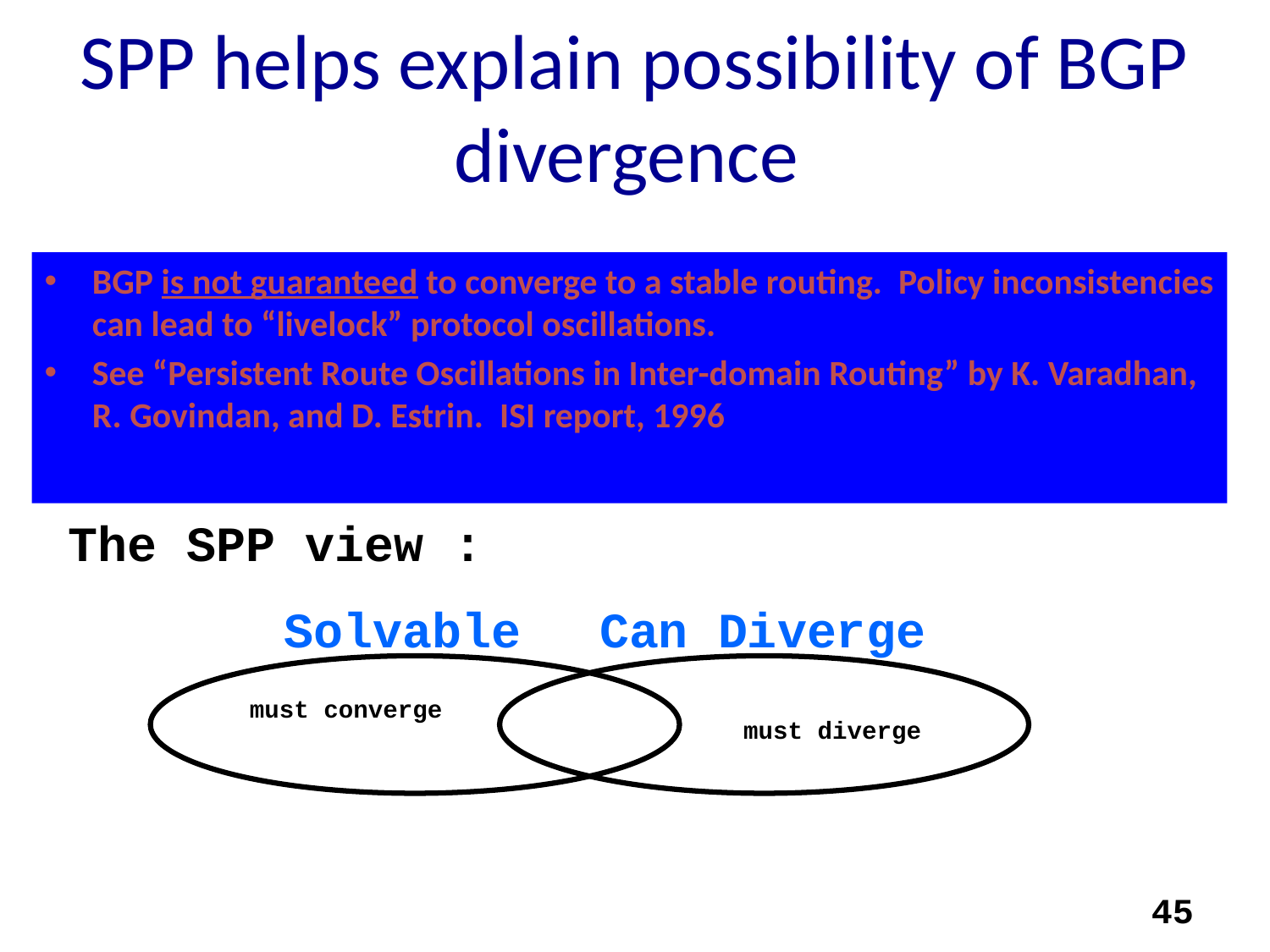

# SPP helps explain possibility of BGP divergence
BGP is not guaranteed to converge to a stable routing.  Policy inconsistencies can lead to “livelock” protocol oscillations.
See “Persistent Route Oscillations in Inter-domain Routing” by K. Varadhan, R. Govindan, and D. Estrin.  ISI report, 1996
The SPP view :
Solvable
Can Diverge

must converge
must diverge
45